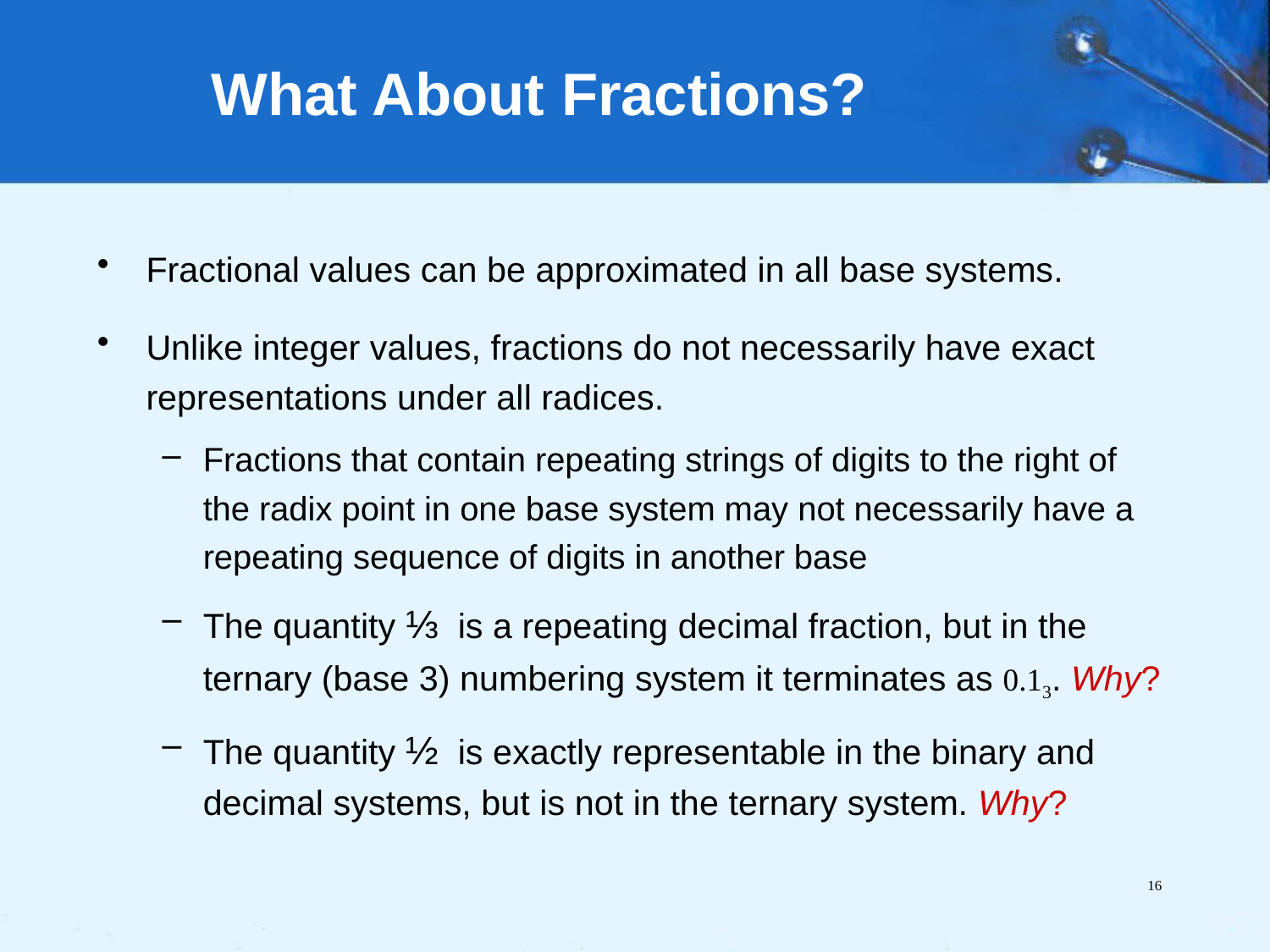

# What About Fractions?
Fractional values can be approximated in all base systems.
Unlike integer values, fractions do not necessarily have exact representations under all radices.
Fractions that contain repeating strings of digits to the right of the radix point in one base system may not necessarily have a repeating sequence of digits in another base
The quantity ⅓  is a repeating decimal fraction, but in the ternary (base 3) numbering system it terminates as 0.13. Why?
The quantity ½  is exactly representable in the binary and decimal systems, but is not in the ternary system. Why?
16